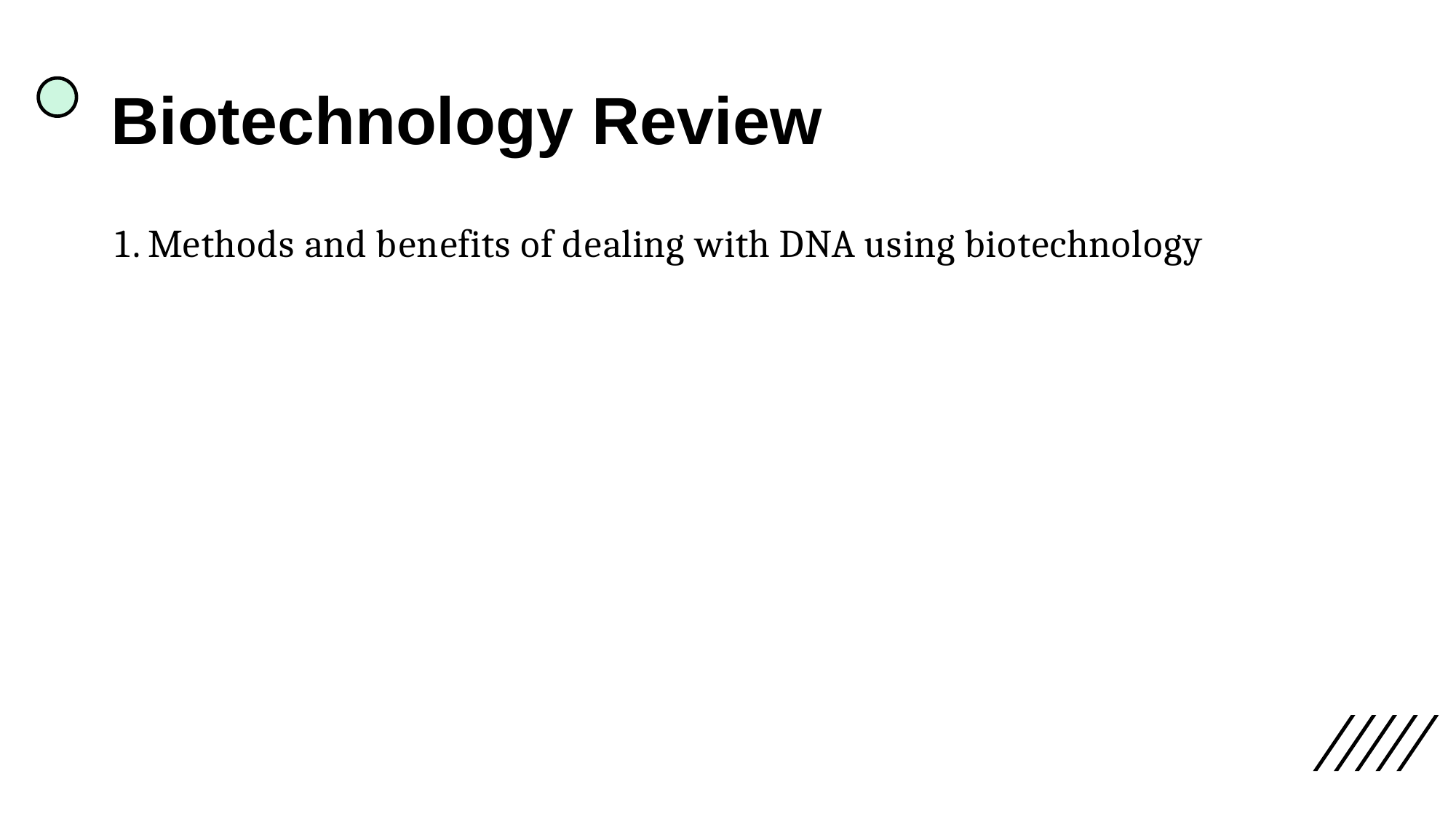

# Biotechnology Review
1. Methods and benefits of dealing with DNA using biotechnology